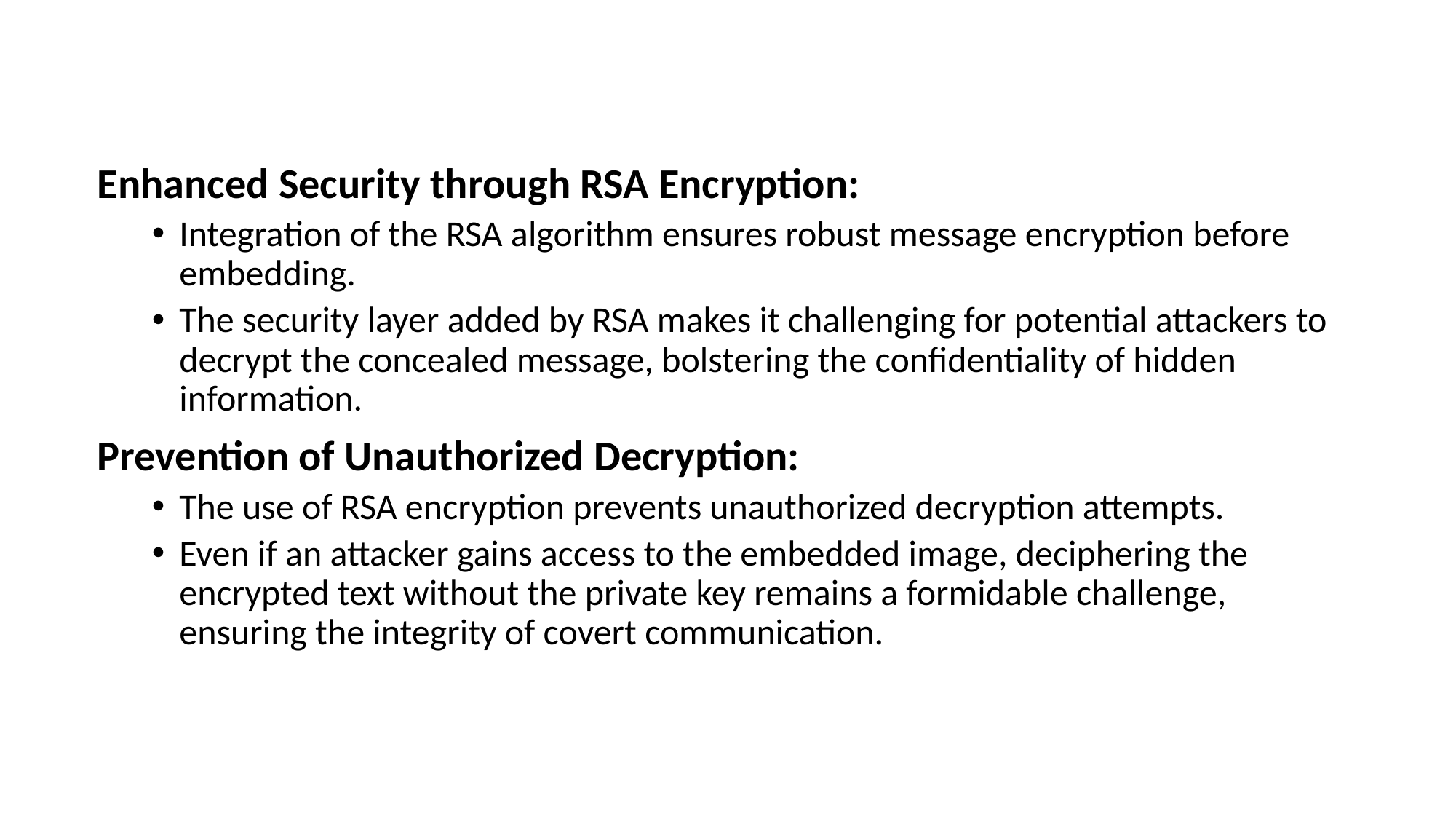

Enhanced Security through RSA Encryption:
Integration of the RSA algorithm ensures robust message encryption before embedding.
The security layer added by RSA makes it challenging for potential attackers to decrypt the concealed message, bolstering the confidentiality of hidden information.
Prevention of Unauthorized Decryption:
The use of RSA encryption prevents unauthorized decryption attempts.
Even if an attacker gains access to the embedded image, deciphering the encrypted text without the private key remains a formidable challenge, ensuring the integrity of covert communication.